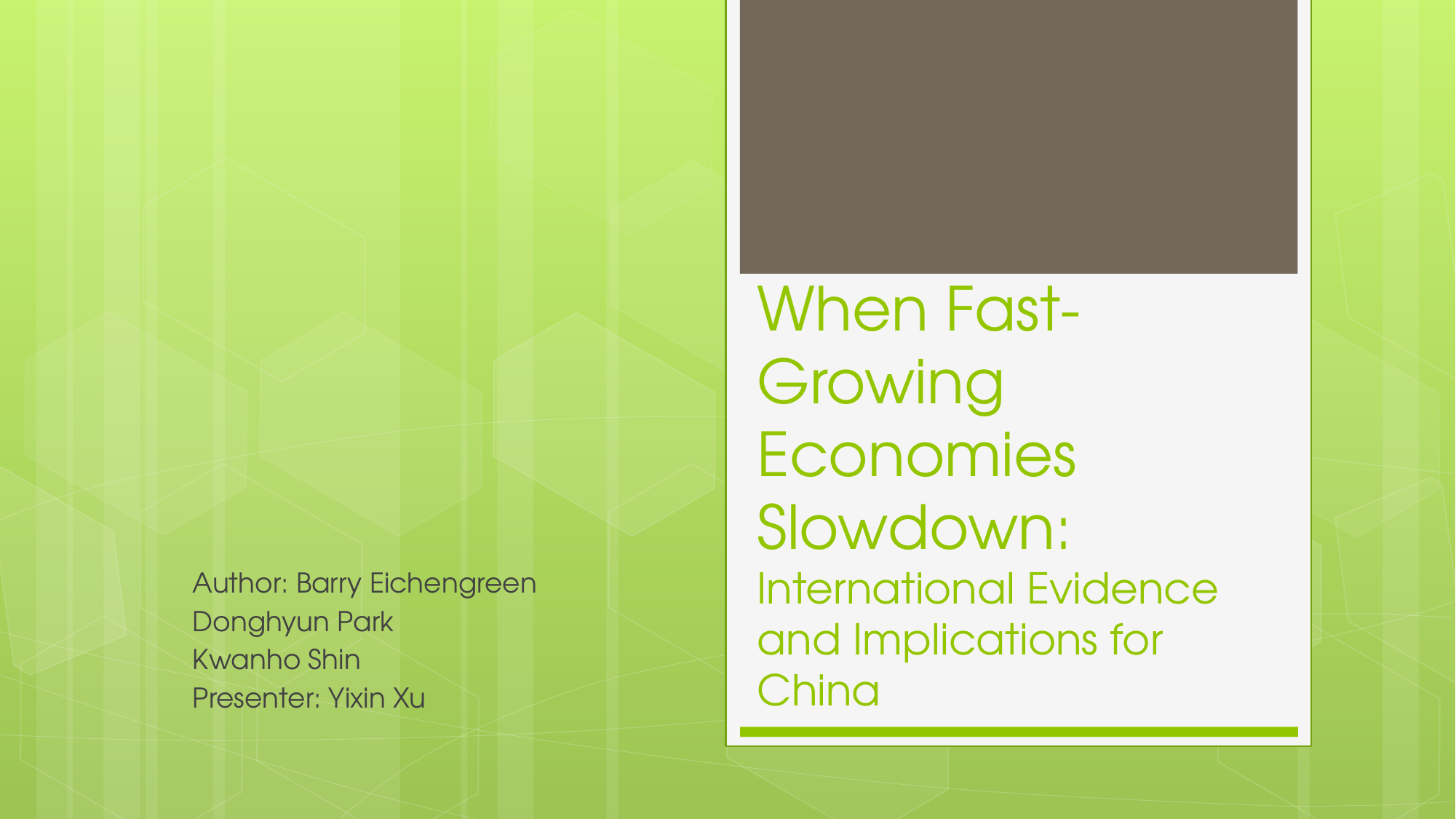

# When Fast-Growing Economies Slowdown: International Evidence and Implications for China
Author: Barry Eichengreen
Donghyun Park
Kwanho Shin
Presenter: Yixin Xu